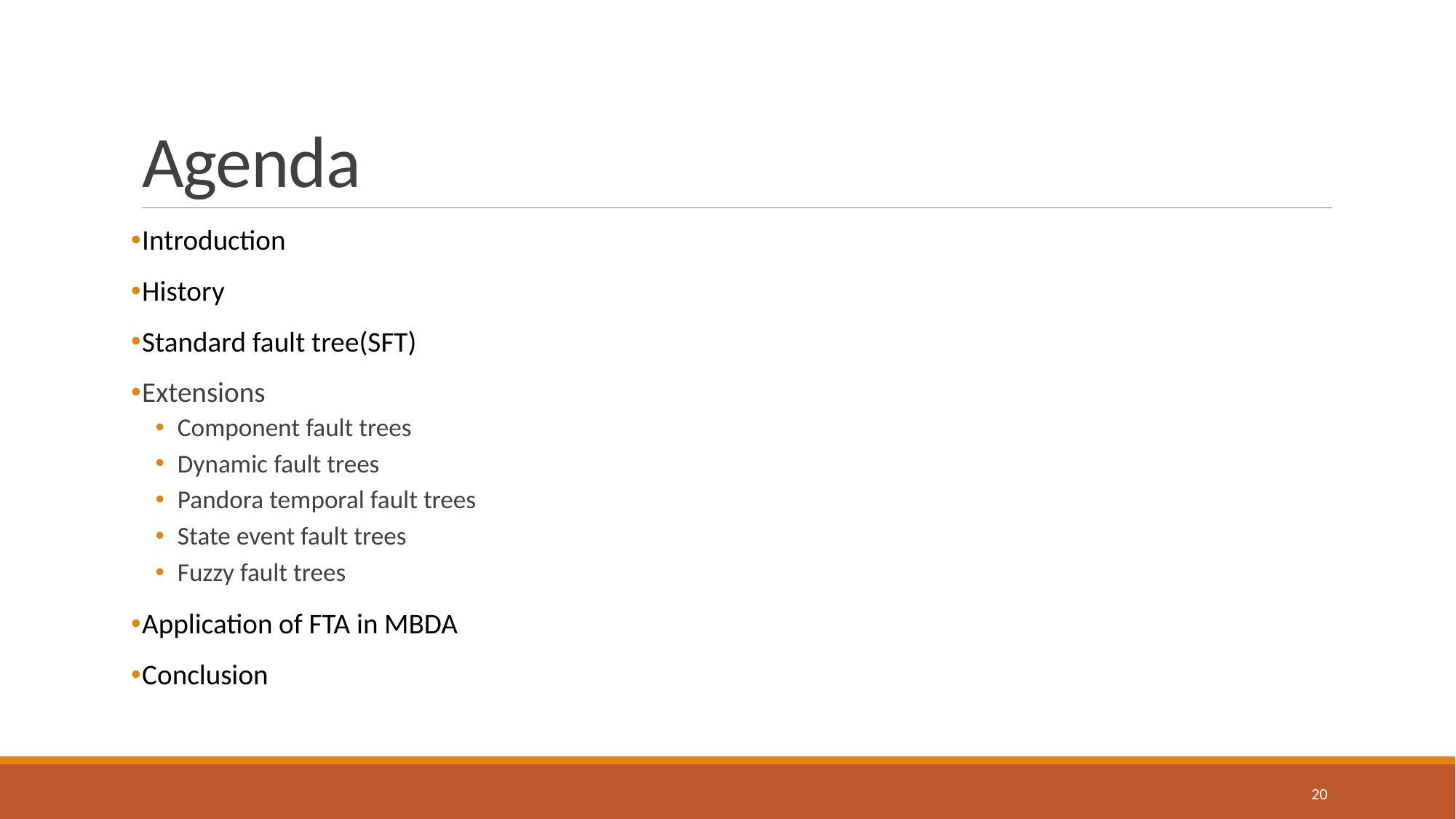

# Agenda
Introduction
History
Standard fault tree(SFT)
Extensions
Component fault trees
Dynamic fault trees
Pandora temporal fault trees
State event fault trees
Fuzzy fault trees
Application of FTA in MBDA
Conclusion
20